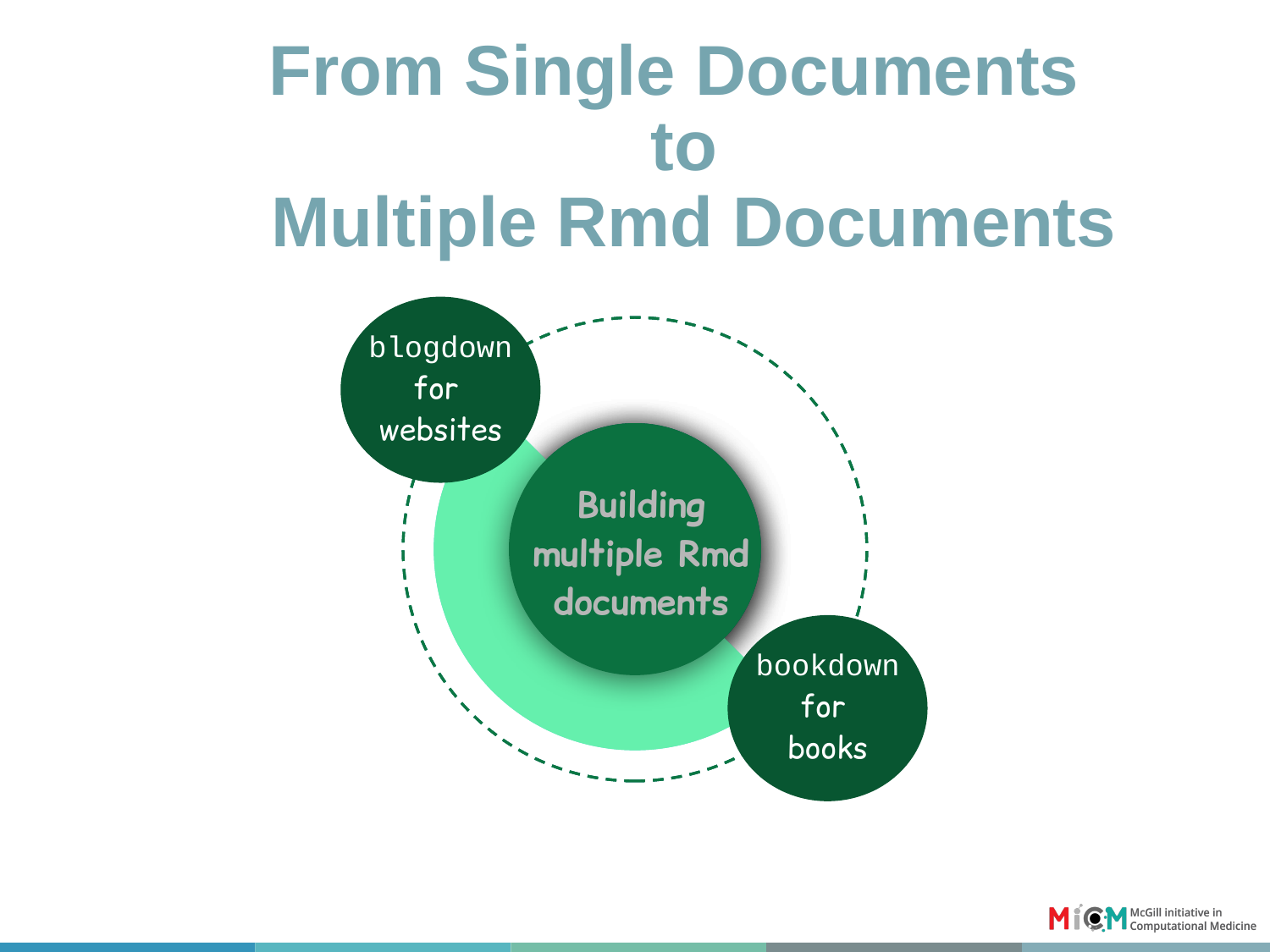

# From Single Documents
to
 Multiple Rmd Documents

blogdown for
websites

Lorem ipsum congue

Lorem ipsum congue

Building multiple Rmd documents

bookdown for
books